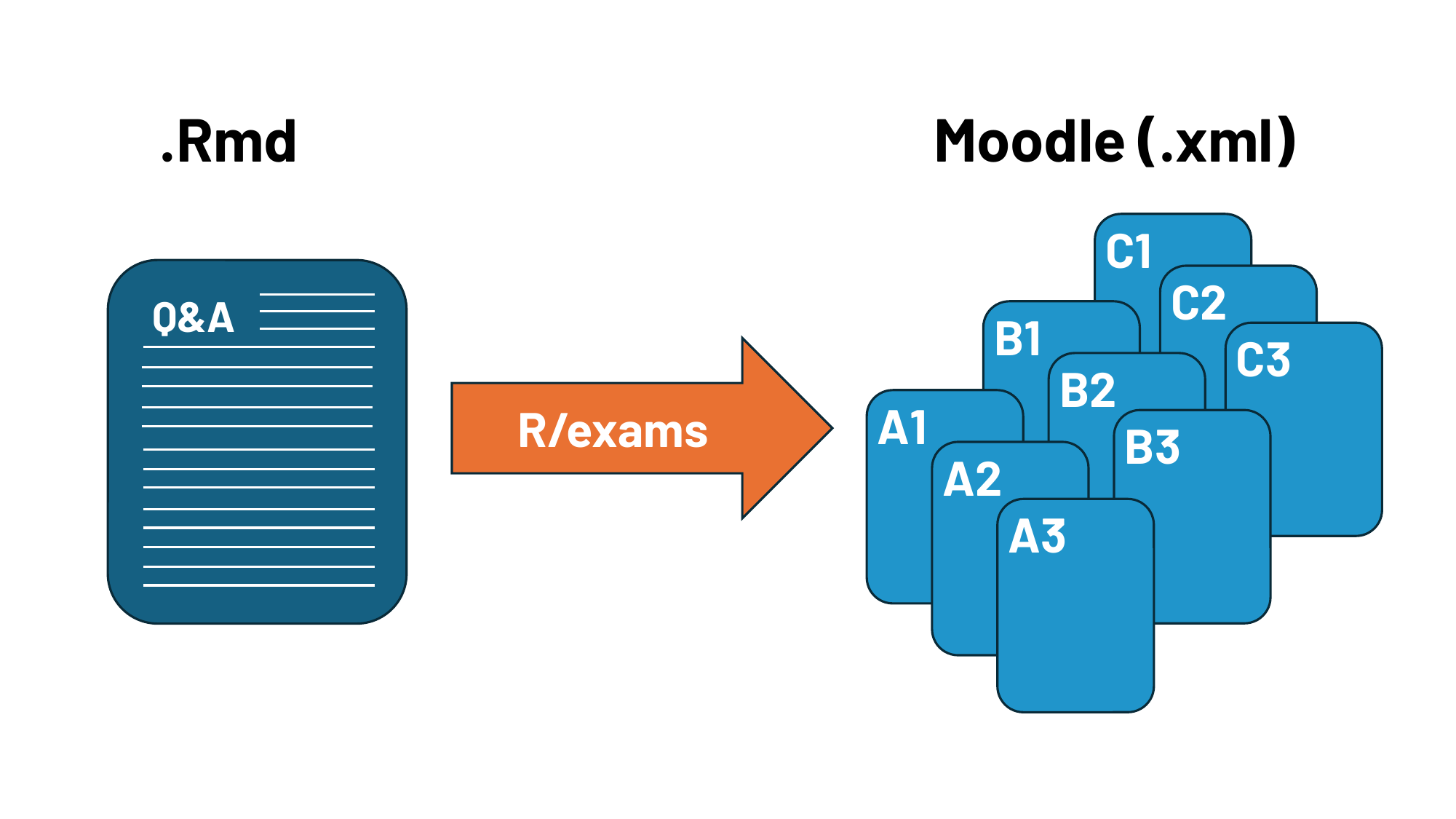

.Rmd
Moodle (.xml)

C1

C2

C3

B1

B2

B3

A1

A2

A3

Q&A

R/exams